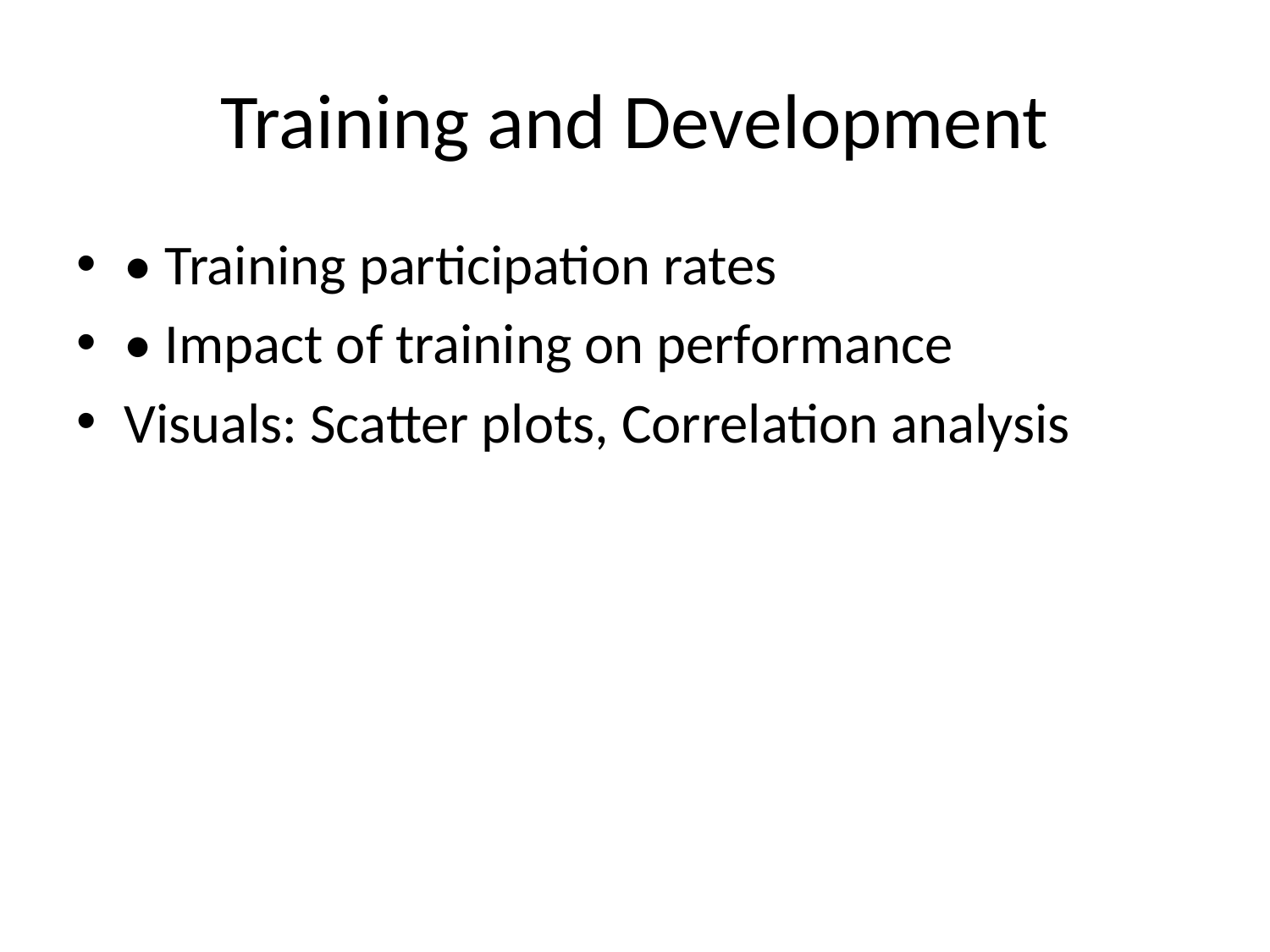

# Training and Development
• Training participation rates
• Impact of training on performance
Visuals: Scatter plots, Correlation analysis